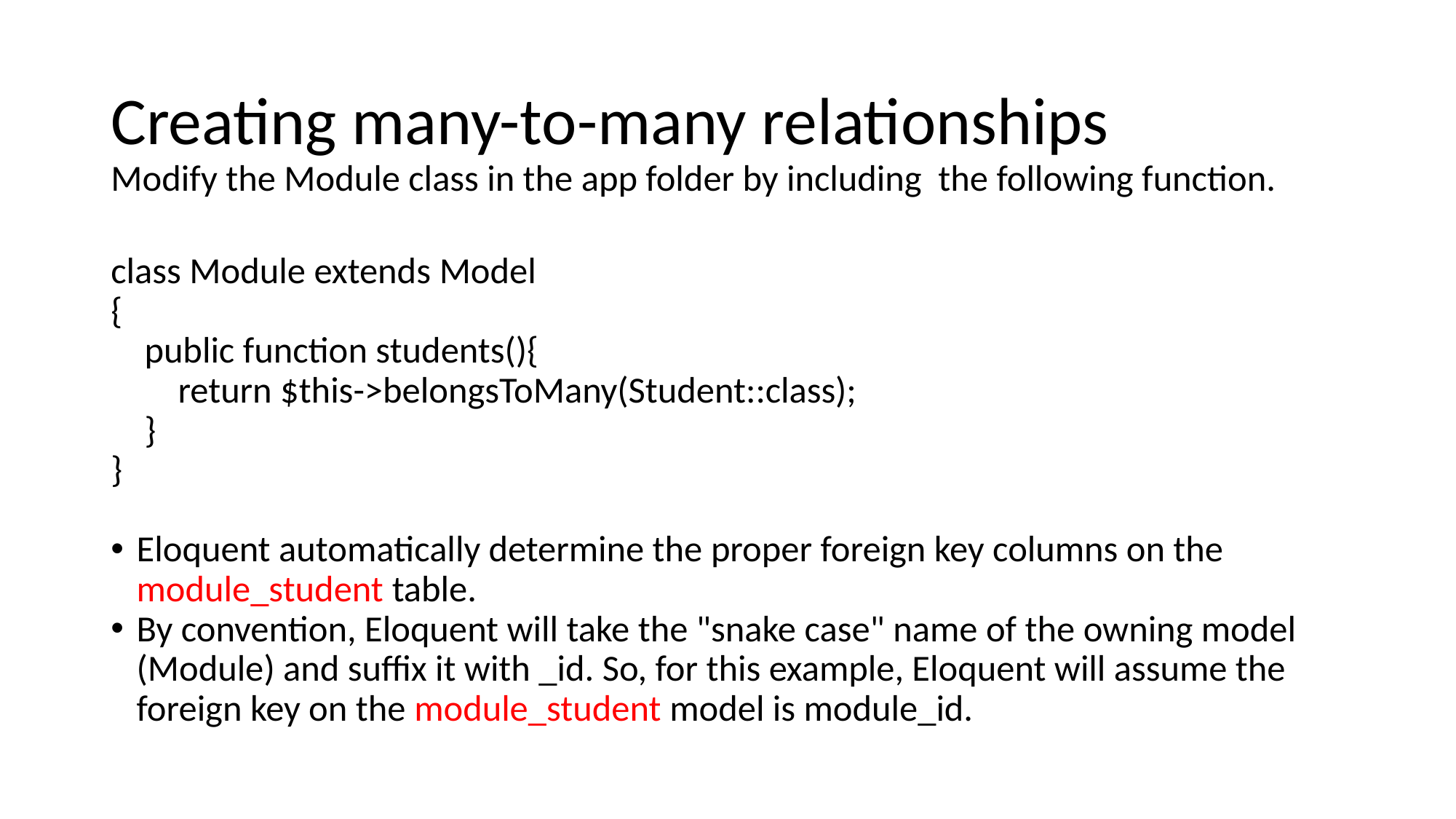

# Creating many-to-many relationships
Modify the Module class in the app folder by including  the following function.

class Module extends Model
{
    public function students(){
        return $this->belongsToMany(Student::class);
    }
}

Eloquent automatically determine the proper foreign key columns on the  module_student table.
By convention, Eloquent will take the "snake case" name of the owning model (Module) and suffix it with _id. So, for this example, Eloquent will assume the foreign key on the module_student model is module_id.